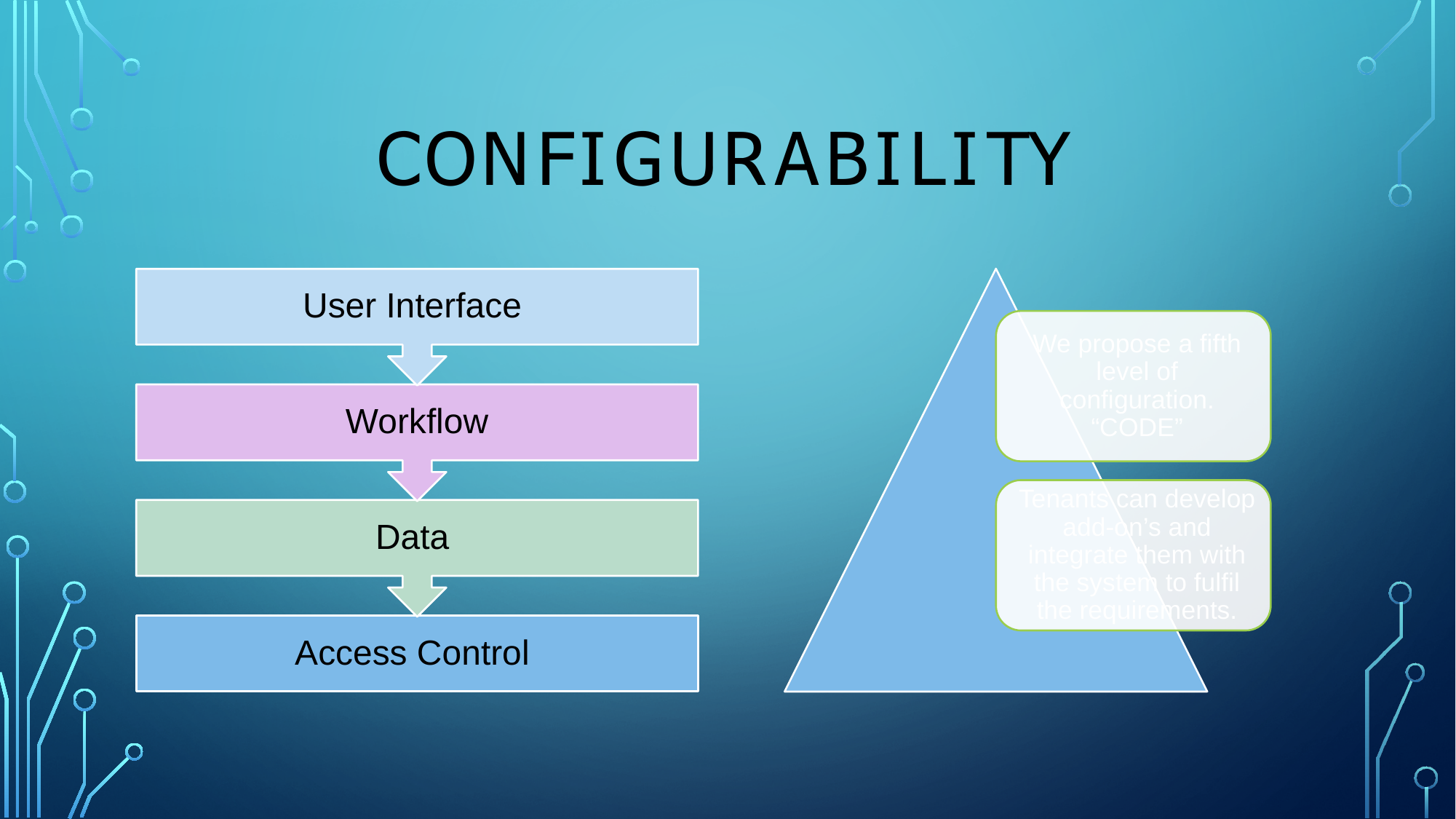

# configurability
Access Control
Data
Workflow
User Interface
We propose a fifth level of configuration. “CODE”
Tenants can develop add-on’s and integrate them with the system to fulfil the requirements.